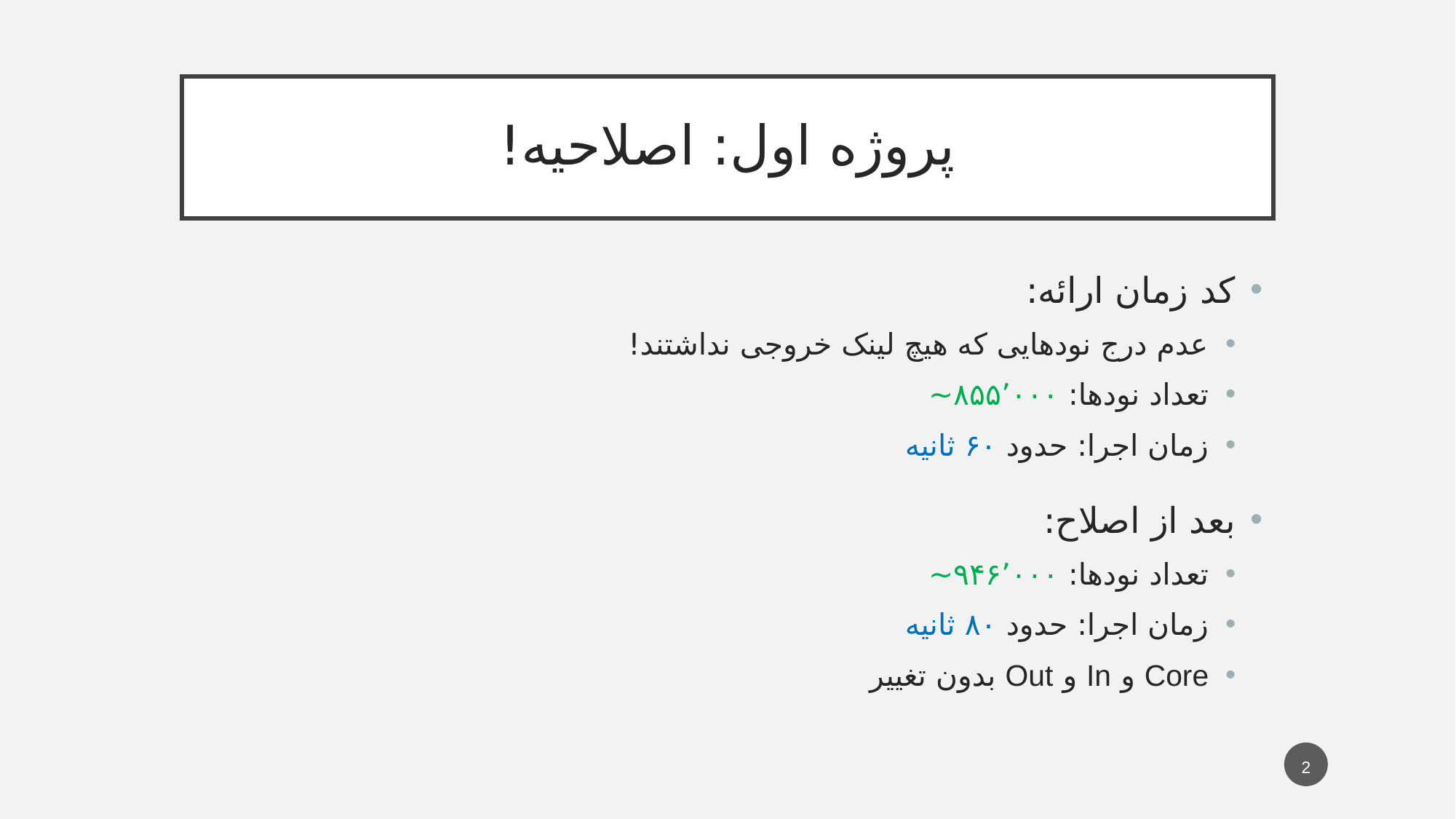

# پروژه اول: اصلاحیه!
کد زمان ارائه:
عدم درج نودهایی که هیچ لینک خروجی نداشتند!
تعداد نودها: ۸۵۵٬۰۰۰~
زمان اجرا: حدود ۶۰ ثانیه
بعد از اصلاح:
تعداد نودها: ۹۴۶٬۰۰۰~
زمان اجرا: حدود ۸۰ ثانیه
Core و In و Out بدون تغییر
2